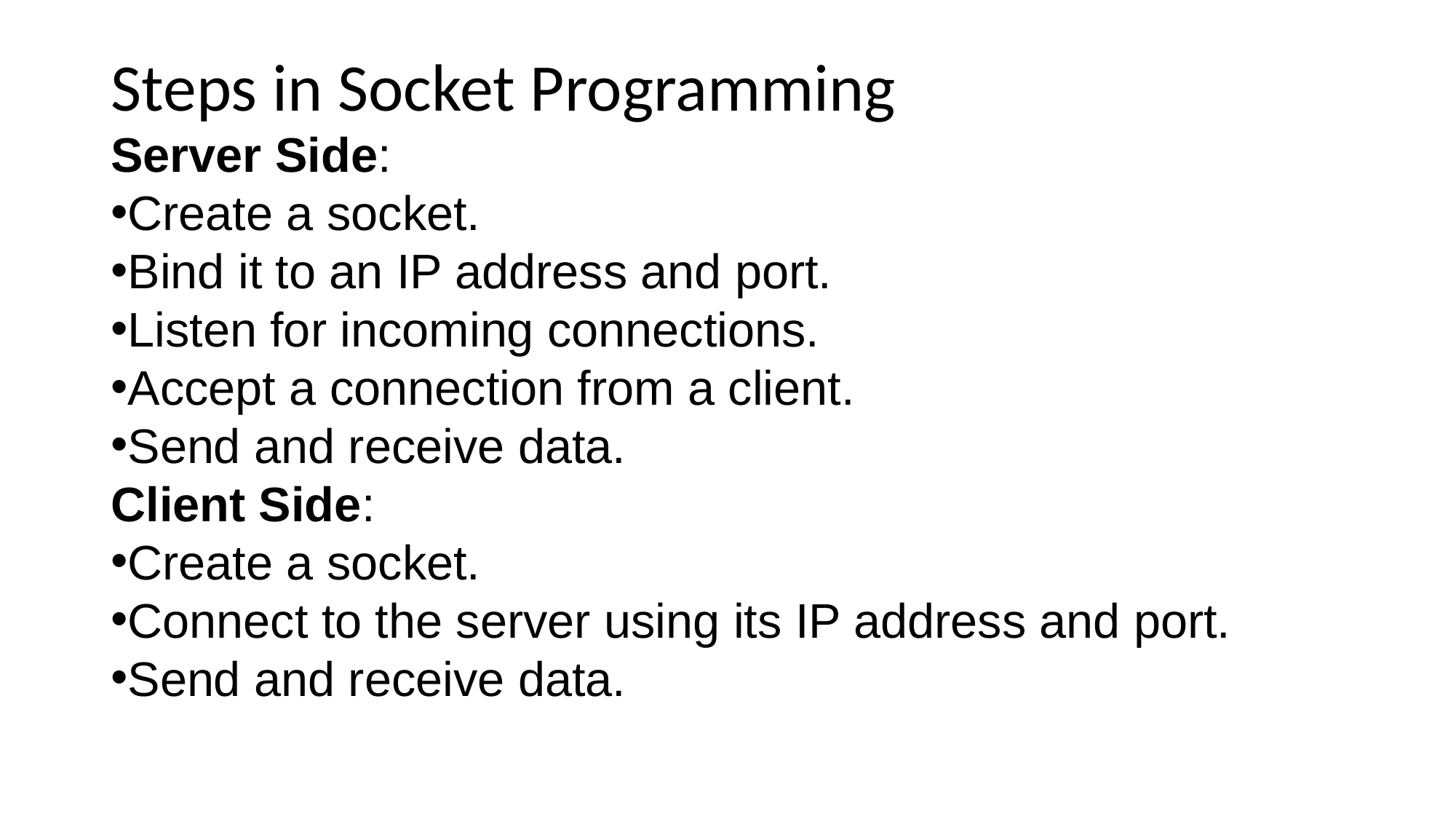

# Steps in Socket Programming
Server Side:
Create a socket.
Bind it to an IP address and port.
Listen for incoming connections.
Accept a connection from a client.
Send and receive data.
Client Side:
Create a socket.
Connect to the server using its IP address and port.
Send and receive data.